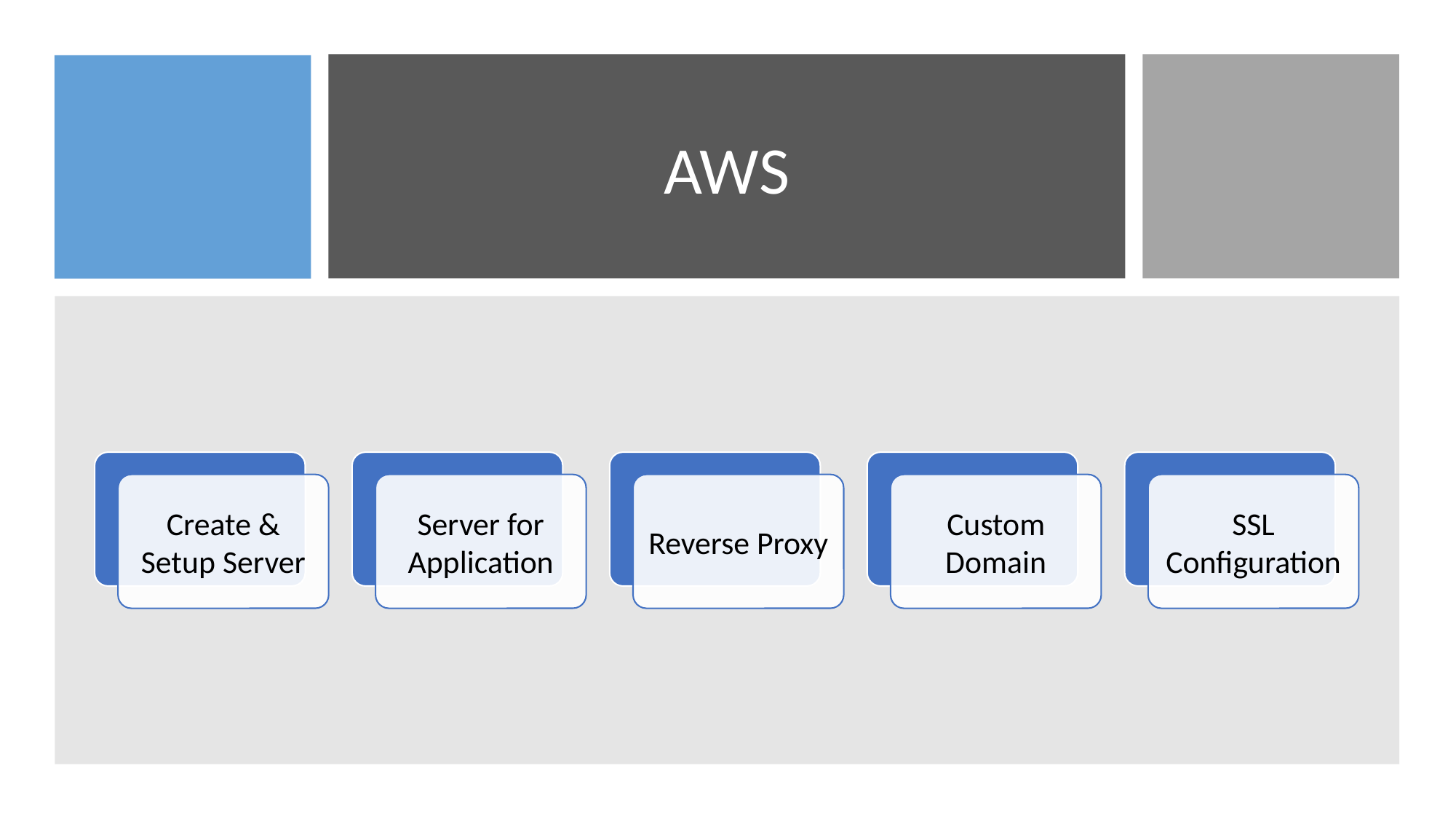

# AWS

Create & Setup Server
Server for Application
Reverse Proxy
Custom Domain
SSL Configuration